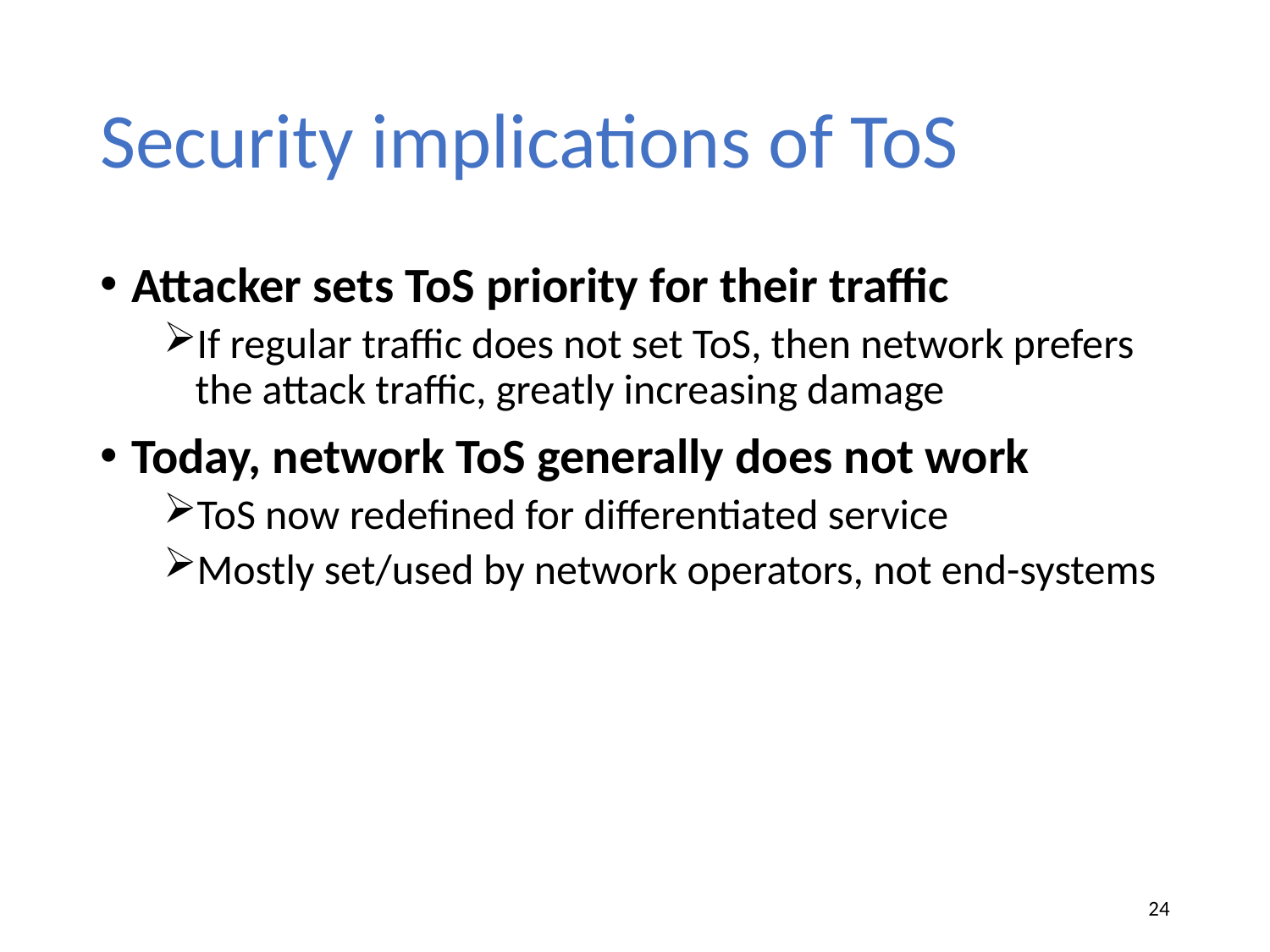

# Security implications of ToS
Attacker sets ToS priority for their traffic
If regular traffic does not set ToS, then network prefers the attack traffic, greatly increasing damage
Today, network ToS generally does not work
ToS now redefined for differentiated service
Mostly set/used by network operators, not end-systems

24